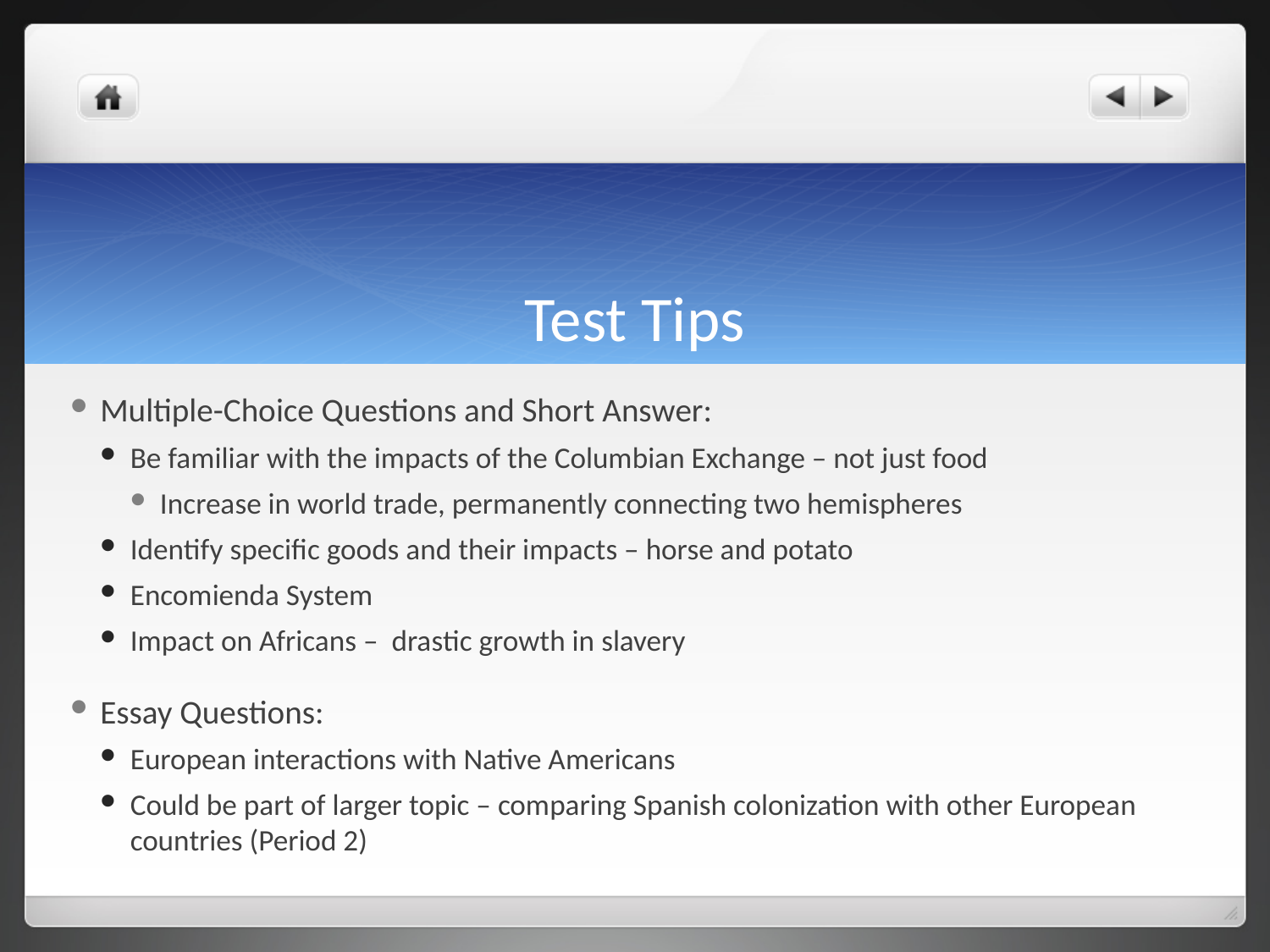

# Test Tips
Multiple-Choice Questions and Short Answer:
Be familiar with the impacts of the Columbian Exchange – not just food
Increase in world trade, permanently connecting two hemispheres
Identify specific goods and their impacts – horse and potato
Encomienda System
Impact on Africans –  drastic growth in slavery
Essay Questions:
European interactions with Native Americans
Could be part of larger topic – comparing Spanish colonization with other European countries (Period 2)